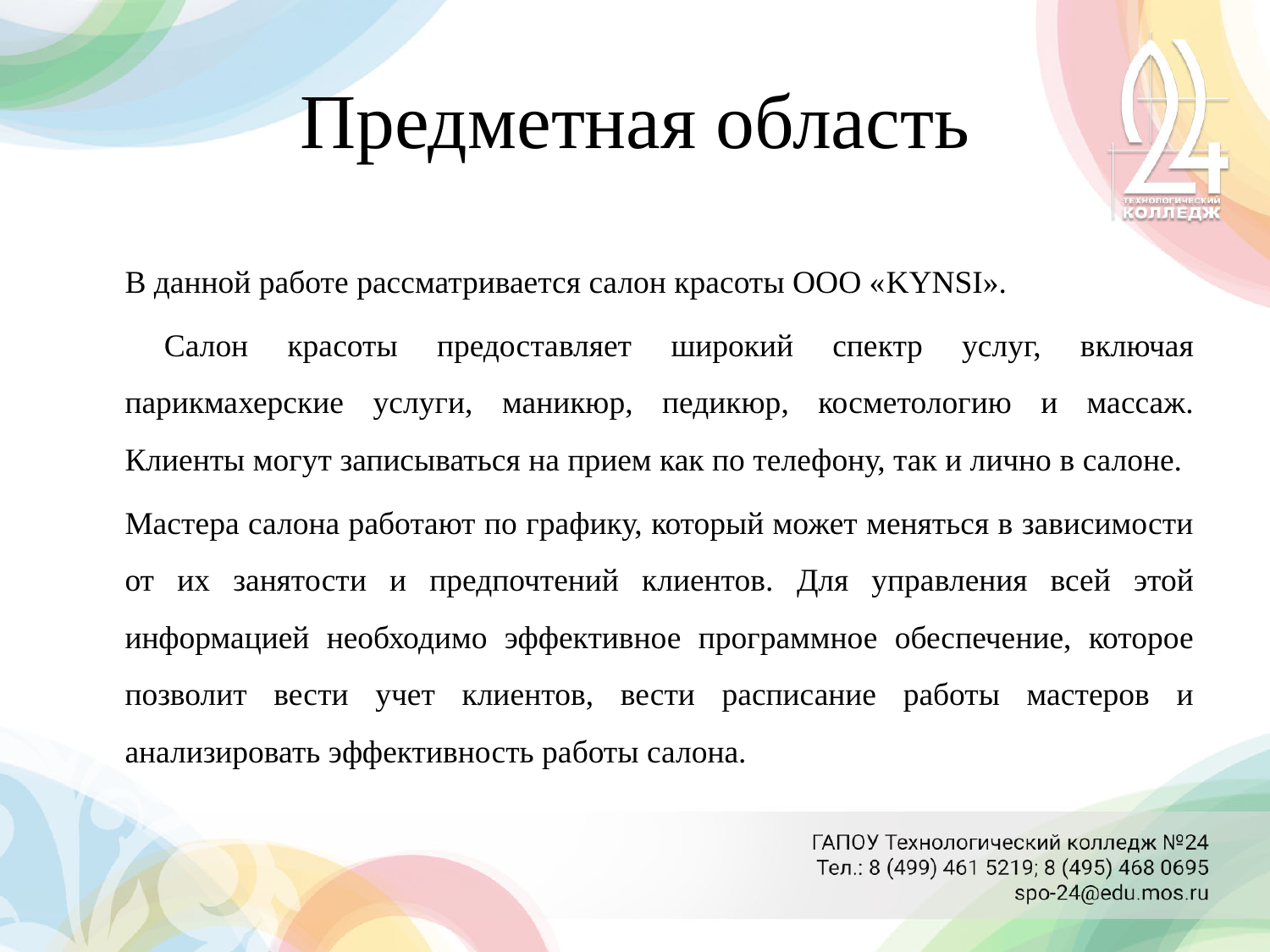

# Предметная область
В данной работе рассматривается салон красоты ООО «KYNSI».
 Салон красоты предоставляет широкий спектр услуг, включая парикмахерские услуги, маникюр, педикюр, косметологию и массаж. Клиенты могут записываться на прием как по телефону, так и лично в салоне.
Мастера салона работают по графику, который может меняться в зависимости от их занятости и предпочтений клиентов. Для управления всей этой информацией необходимо эффективное программное обеспечение, которое позволит вести учет клиентов, вести расписание работы мастеров и анализировать эффективность работы салона.